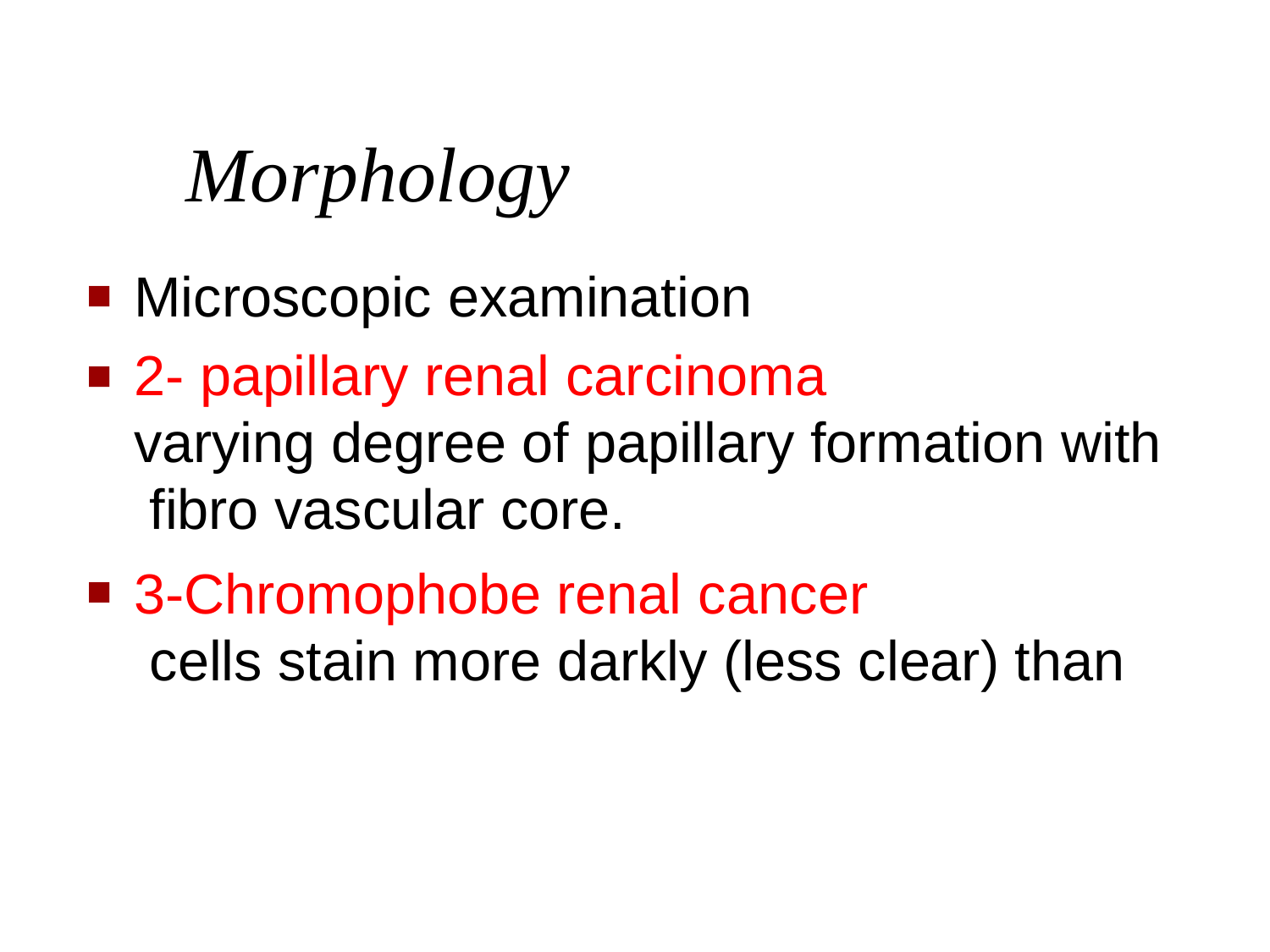

# … Morphology
Microscopic examination:
2- papillary renal carcinoma: it exhibits  varying degree of papillary formation with  fibro vascular core.
3-Chromophobe renal cancer: The tumor  cells stain more darkly (less clear) than  cell in clear cell carcinoma